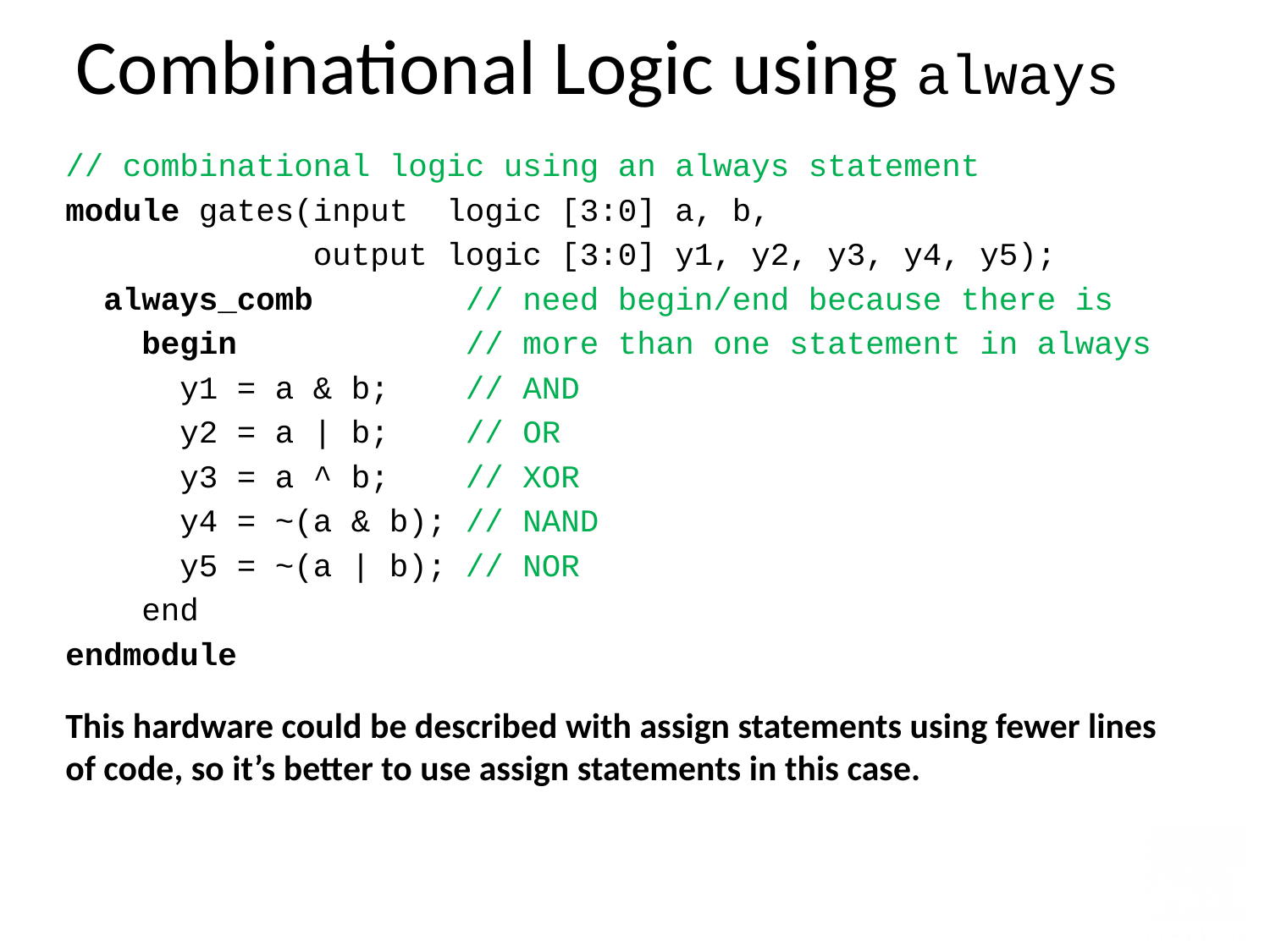

Combinational Logic using always
// combinational logic using an always statement
module gates(input  logic [3:0] a, b,
             output logic [3:0] y1, y2, y3, y4, y5);
  always_comb        // need begin/end because there is
    begin            // more than one statement in always
      y1 = a & b;    // AND
      y2 = a | b;    // OR
      y3 = a ^ b;    // XOR
      y4 = ~(a & b); // NAND
      y5 = ~(a | b); // NOR
    end
endmodule

This hardware could be described with assign statements using fewer lines of code, so it’s better to use assign statements in this case.